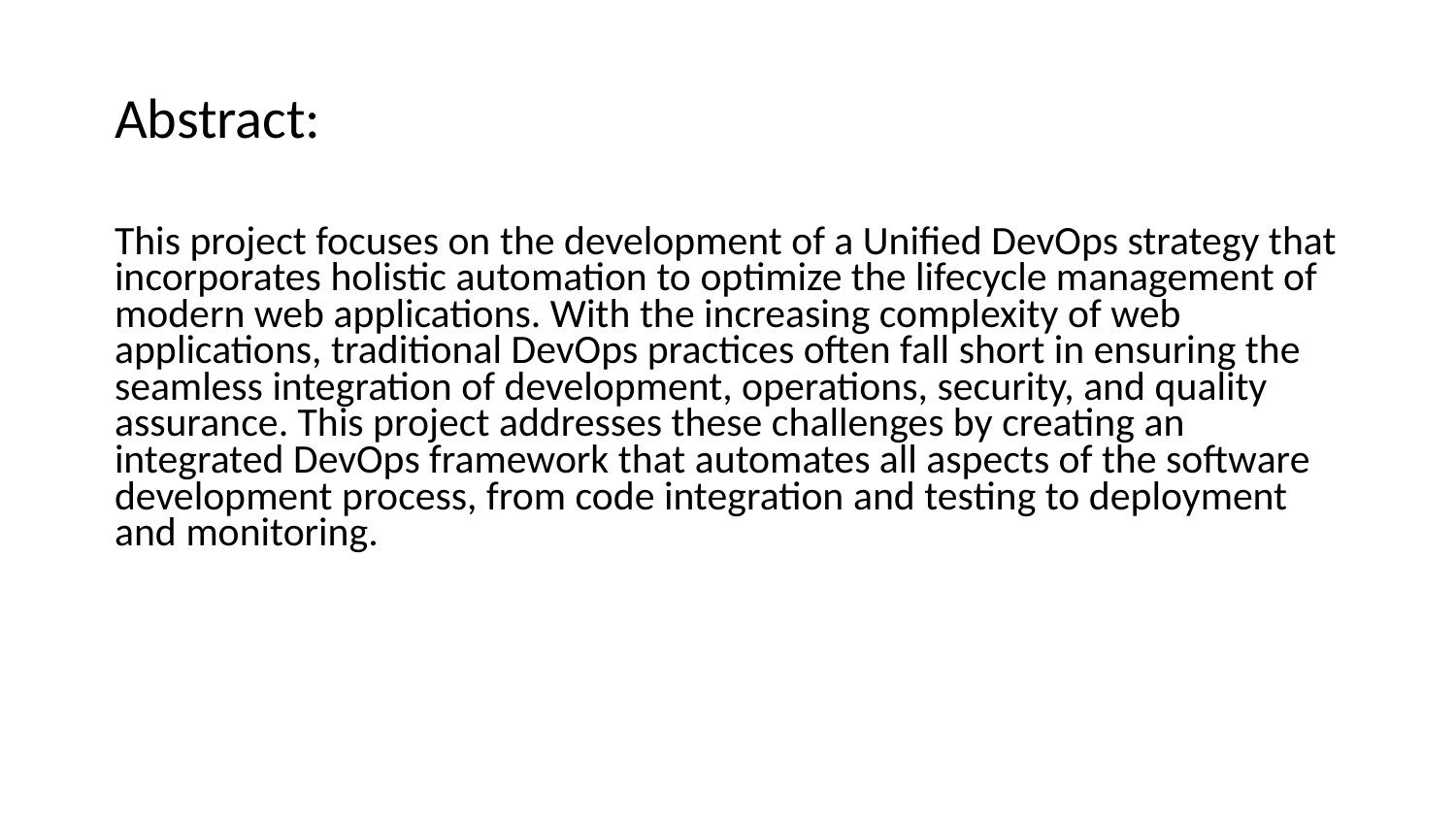

# Abstract:
This project focuses on the development of a Unified DevOps strategy that incorporates holistic automation to optimize the lifecycle management of modern web applications. With the increasing complexity of web applications, traditional DevOps practices often fall short in ensuring the seamless integration of development, operations, security, and quality assurance. This project addresses these challenges by creating an integrated DevOps framework that automates all aspects of the software development process, from code integration and testing to deployment and monitoring.